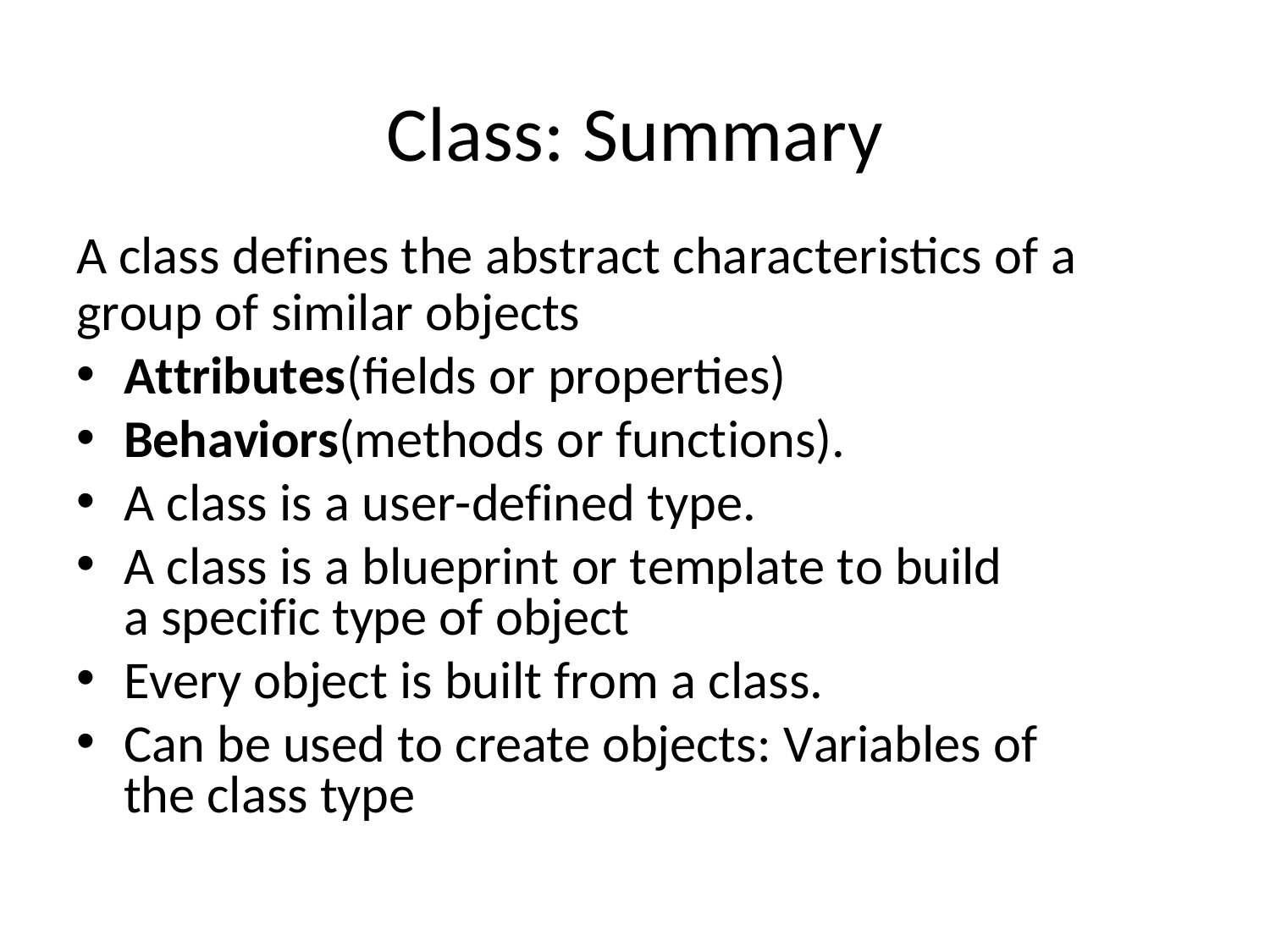

# Class: Summary
A class defines the abstract characteristics of a
group of similar objects
Attributes(fields or properties)
Behaviors(methods or functions).
A class is a user-defined type.
A class is a blueprint or template to build a specific type of object
Every object is built from a class.
Can be used to create objects: Variables of the class type